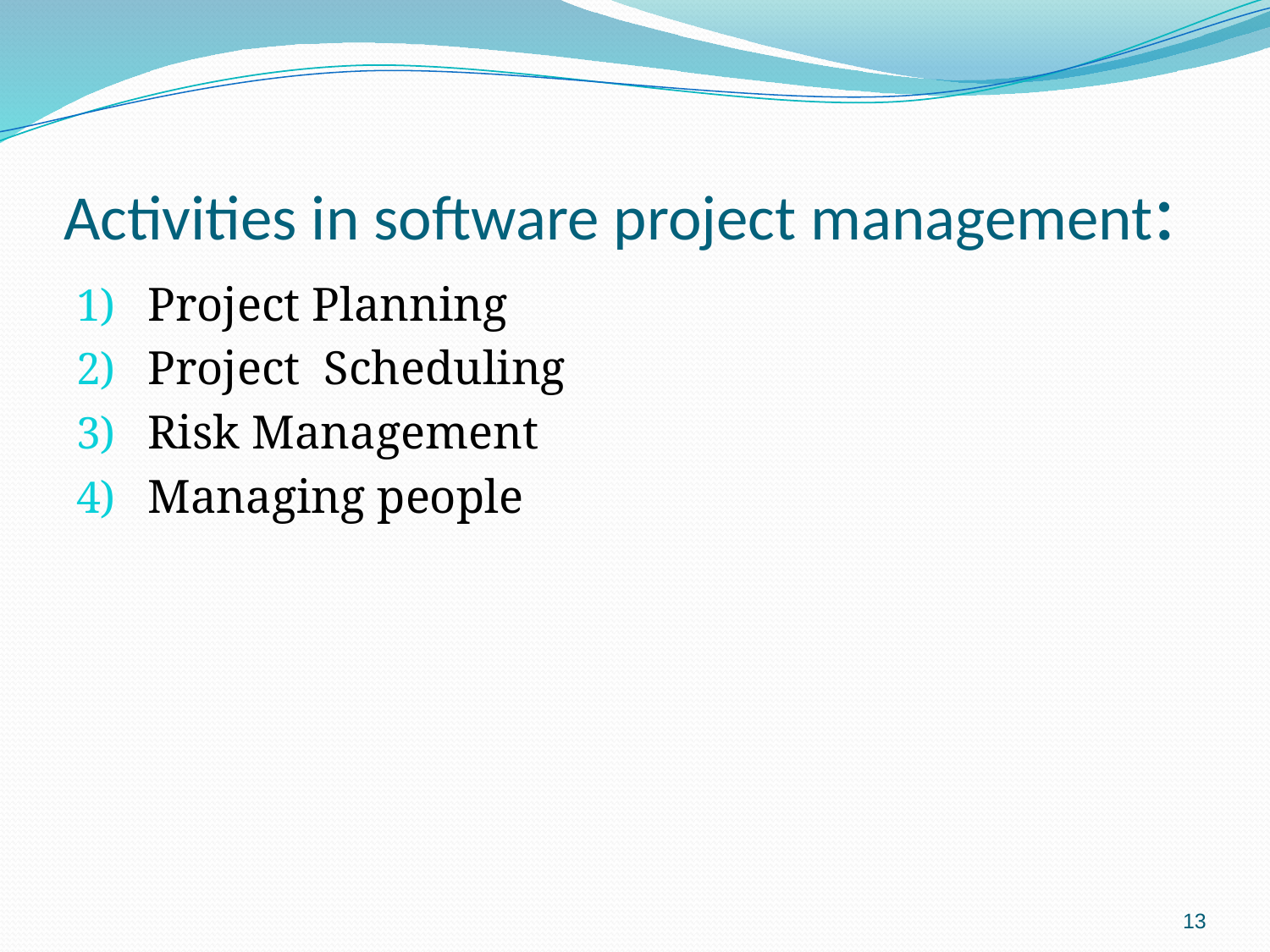

# Activities in software project management:
Project Planning
Project  Scheduling
Risk Management
Managing people
13